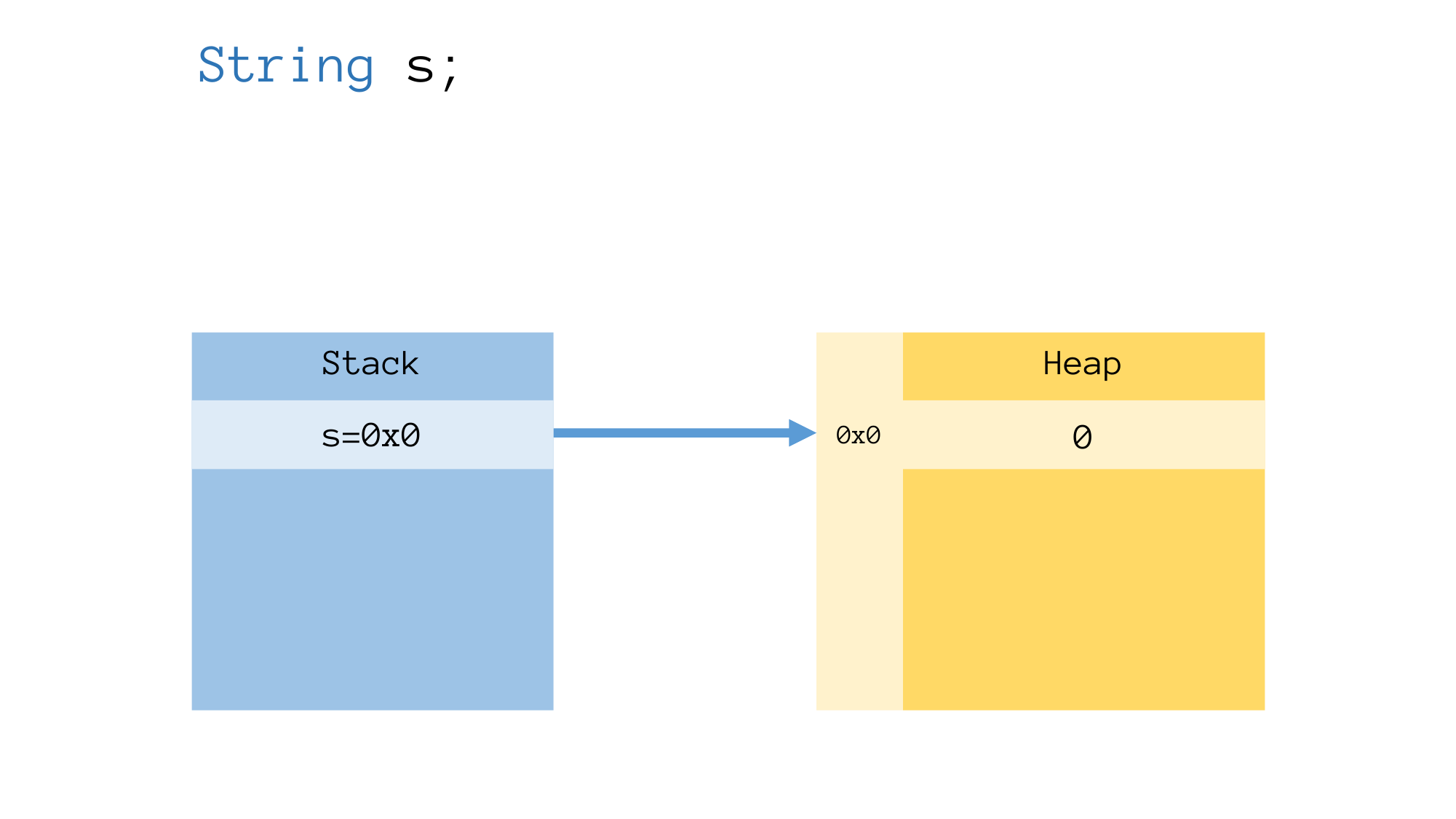

String s;
Heap

Stack

s=0x0
0
0x0